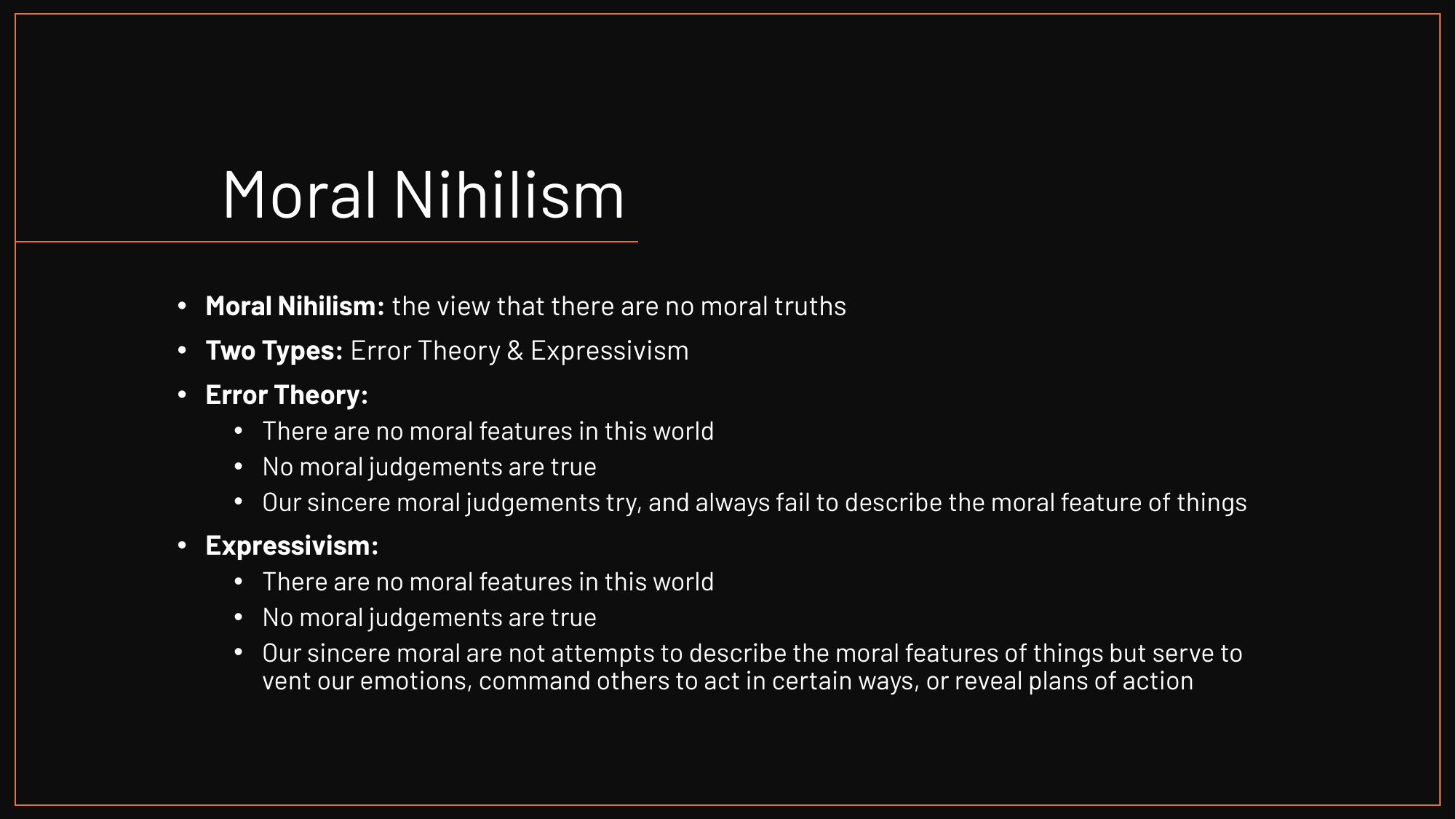

# Moral Nihilism
Moral Nihilism: the view that there are no moral truths
Two Types: Error Theory & Expressivism
Error Theory:
There are no moral features in this world
No moral judgements are true
Our sincere moral judgements try, and always fail to describe the moral feature of things
Expressivism:
There are no moral features in this world
No moral judgements are true
Our sincere moral are not attempts to describe the moral features of things but serve to vent our emotions, command others to act in certain ways, or reveal plans of action